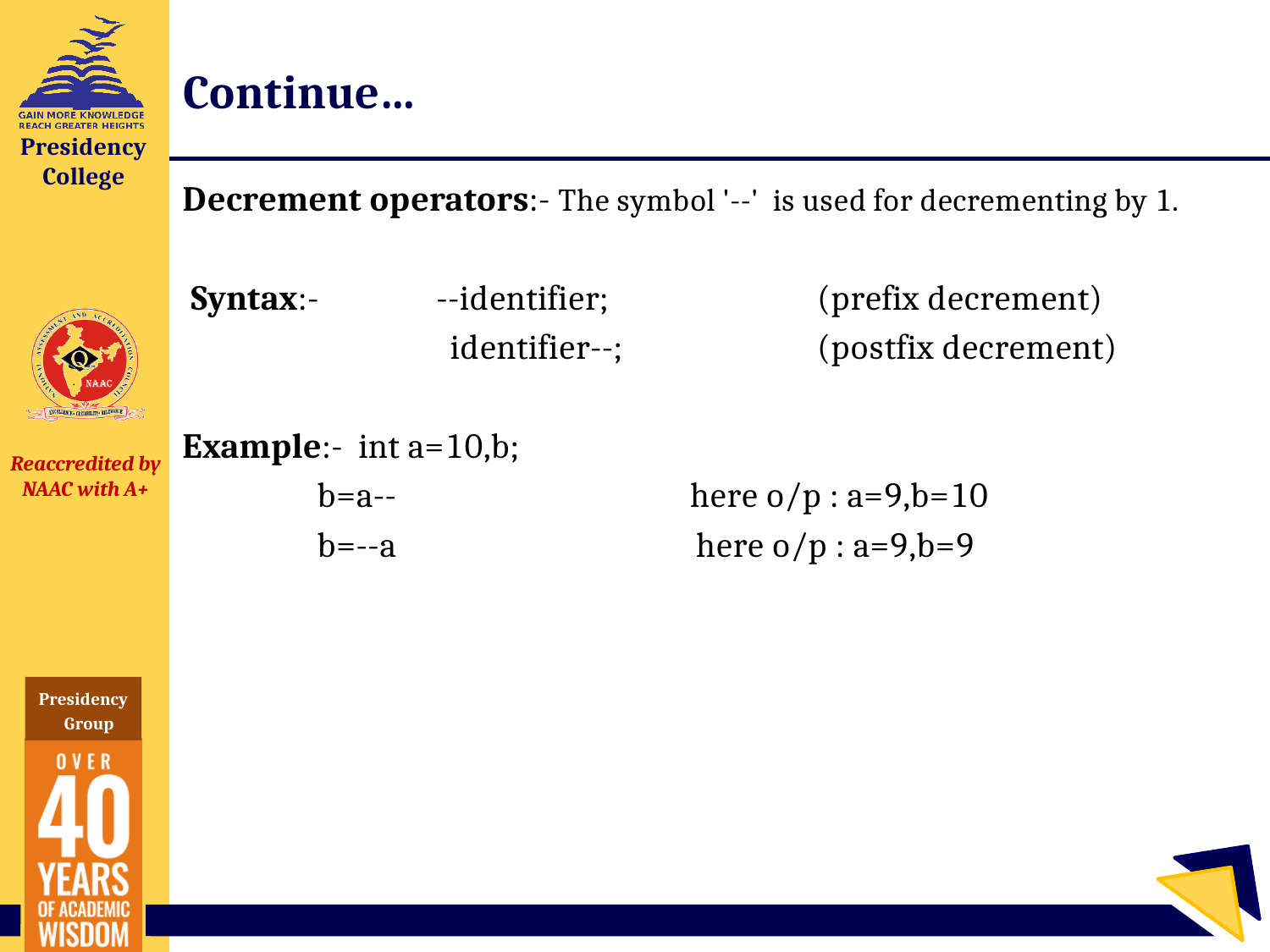

# Continue…
Decrement operators:- The symbol '--'  is used for decrementing by 1.

 Syntax:-  	--identifier; 		(prefix decrement)
	                  identifier--; 		(postfix decrement)

Example:-  int a=10,b;
	 b=a--      		here o/p : a=9,b=10
 	 b=--a     		                 here o/p : a=9,b=9